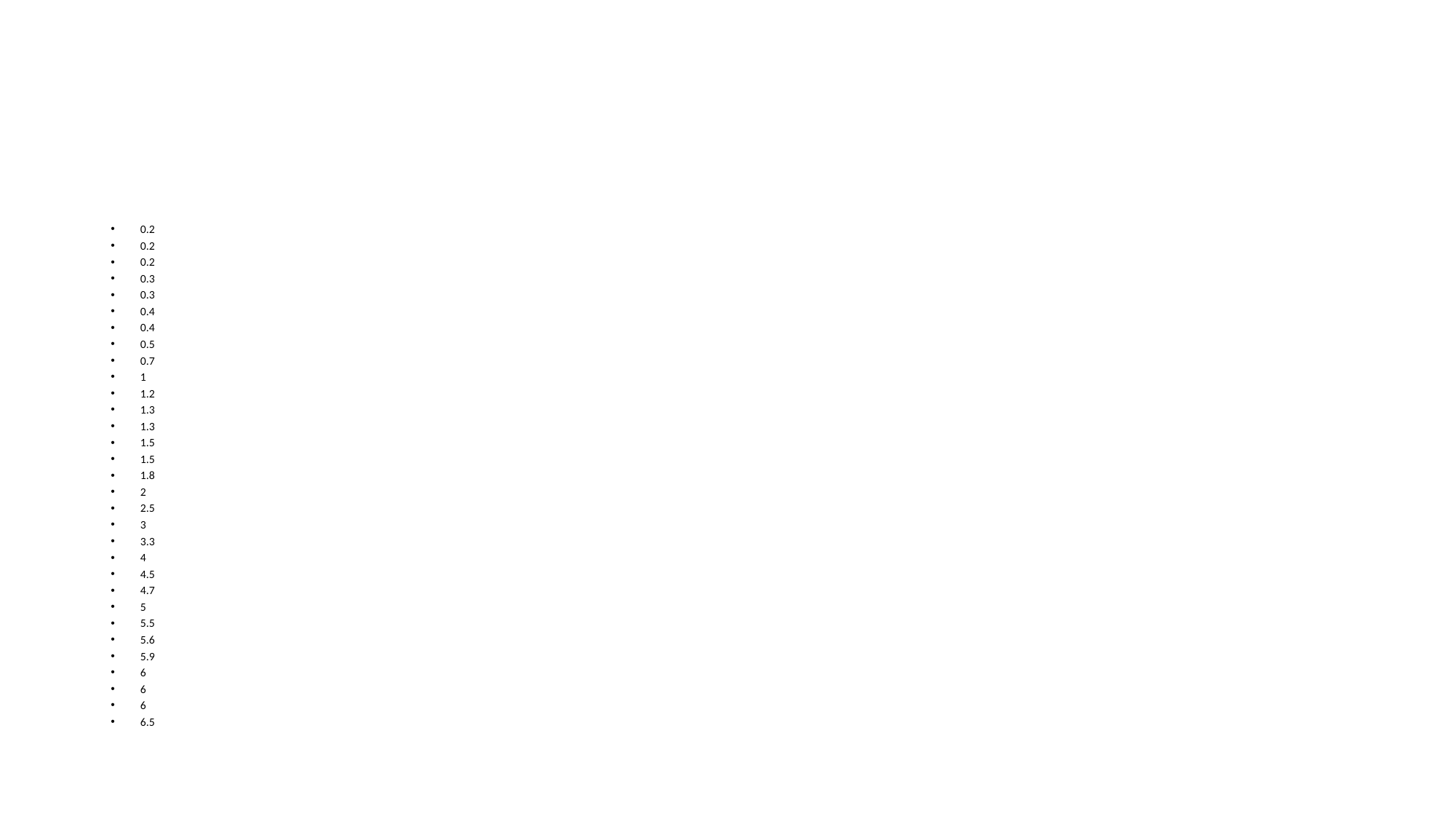

#
0.2
0.2
0.2
0.3
0.3
0.4
0.4
0.5
0.7
1
1.2
1.3
1.3
1.5
1.5
1.8
2
2.5
3
3.3
4
4.5
4.7
5
5.5
5.6
5.9
6
6
6
6.5